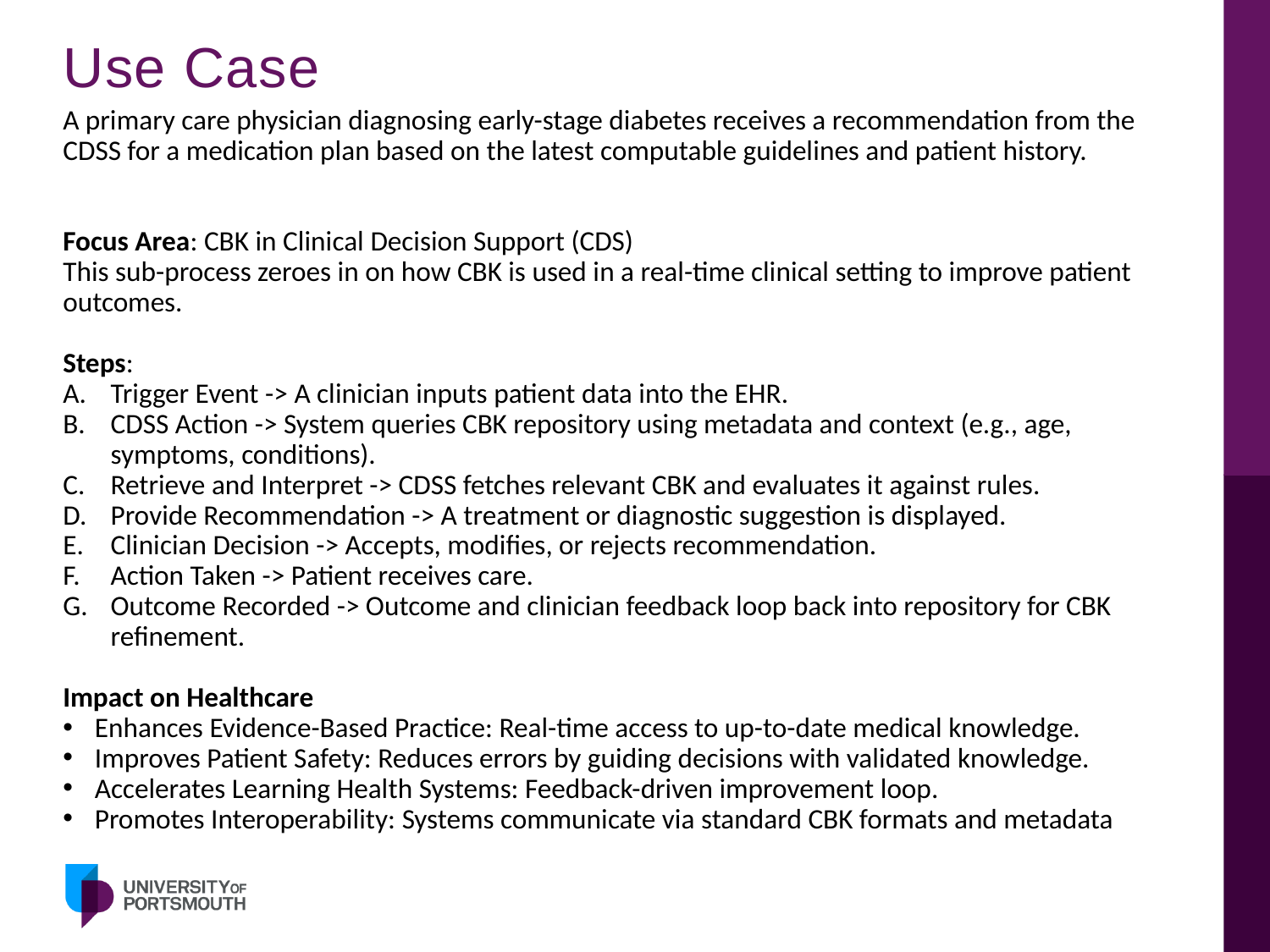

# Use Case

A primary care physician diagnosing early-stage diabetes receives a recommendation from the
CDSS for a medication plan based on the latest computable guidelines and patient history.

Focus Area: CBK in Clinical Decision Support (CDS)
This sub-process zeroes in on how CBK is used in a real-time clinical setting to improve patient
outcomes.

Steps:
Trigger Event -> A clinician inputs patient data into the EHR.
CDSS Action -> System queries CBK repository using metadata and context (e.g., age, symptoms, conditions).
Retrieve and Interpret -> CDSS fetches relevant CBK and evaluates it against rules.
Provide Recommendation -> A treatment or diagnostic suggestion is displayed.
Clinician Decision -> Accepts, modifies, or rejects recommendation.
Action Taken -> Patient receives care.
Outcome Recorded -> Outcome and clinician feedback loop back into repository for CBK refinement.

Impact on Healthcare
Enhances Evidence-Based Practice: Real-time access to up-to-date medical knowledge.
Improves Patient Safety: Reduces errors by guiding decisions with validated knowledge.
Accelerates Learning Health Systems: Feedback-driven improvement loop.
Promotes Interoperability: Systems communicate via standard CBK formats and metadata